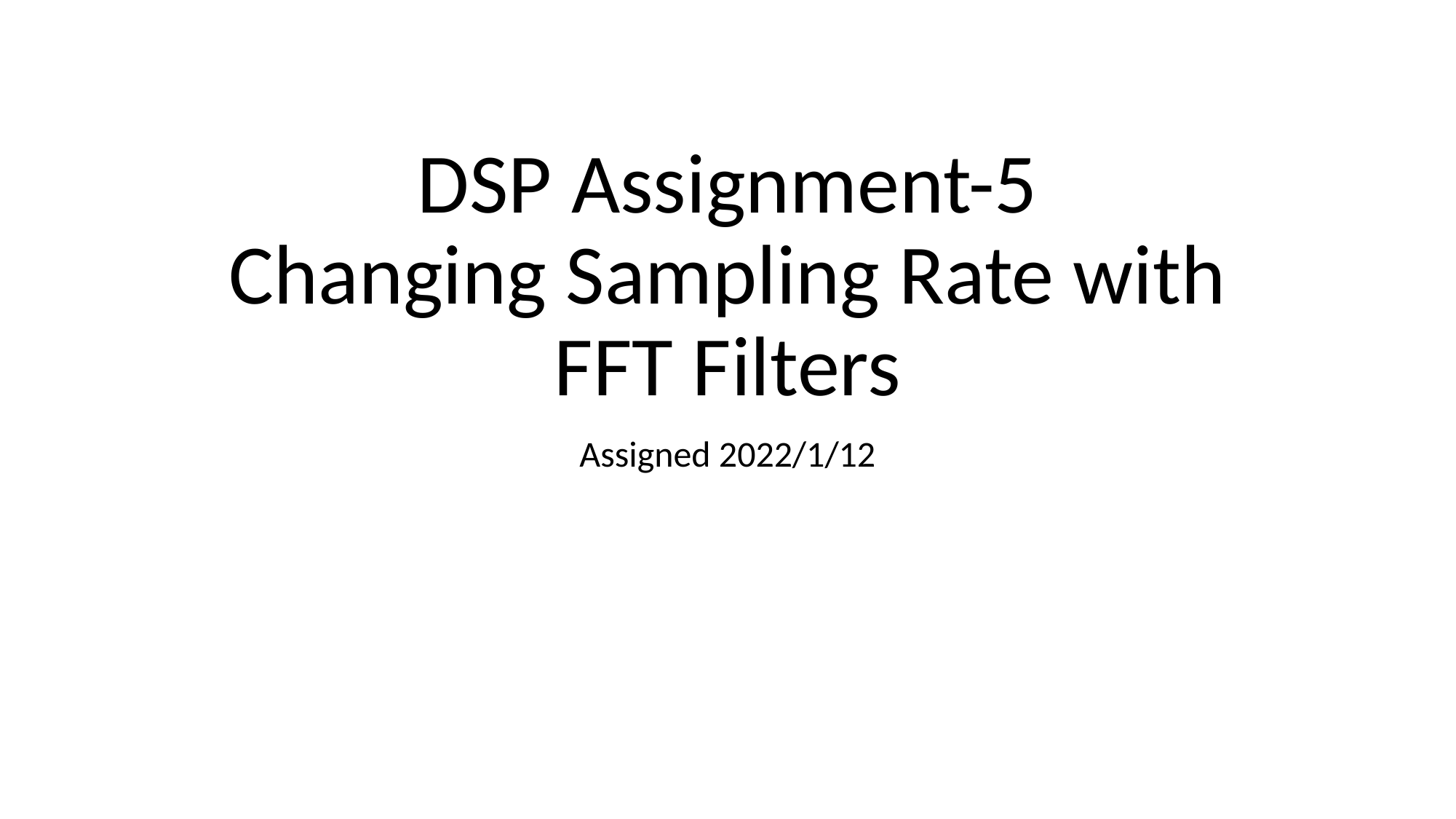

# DSP Assignment-5 Changing Sampling Rate with FFT Filters
Assigned 2022/1/12